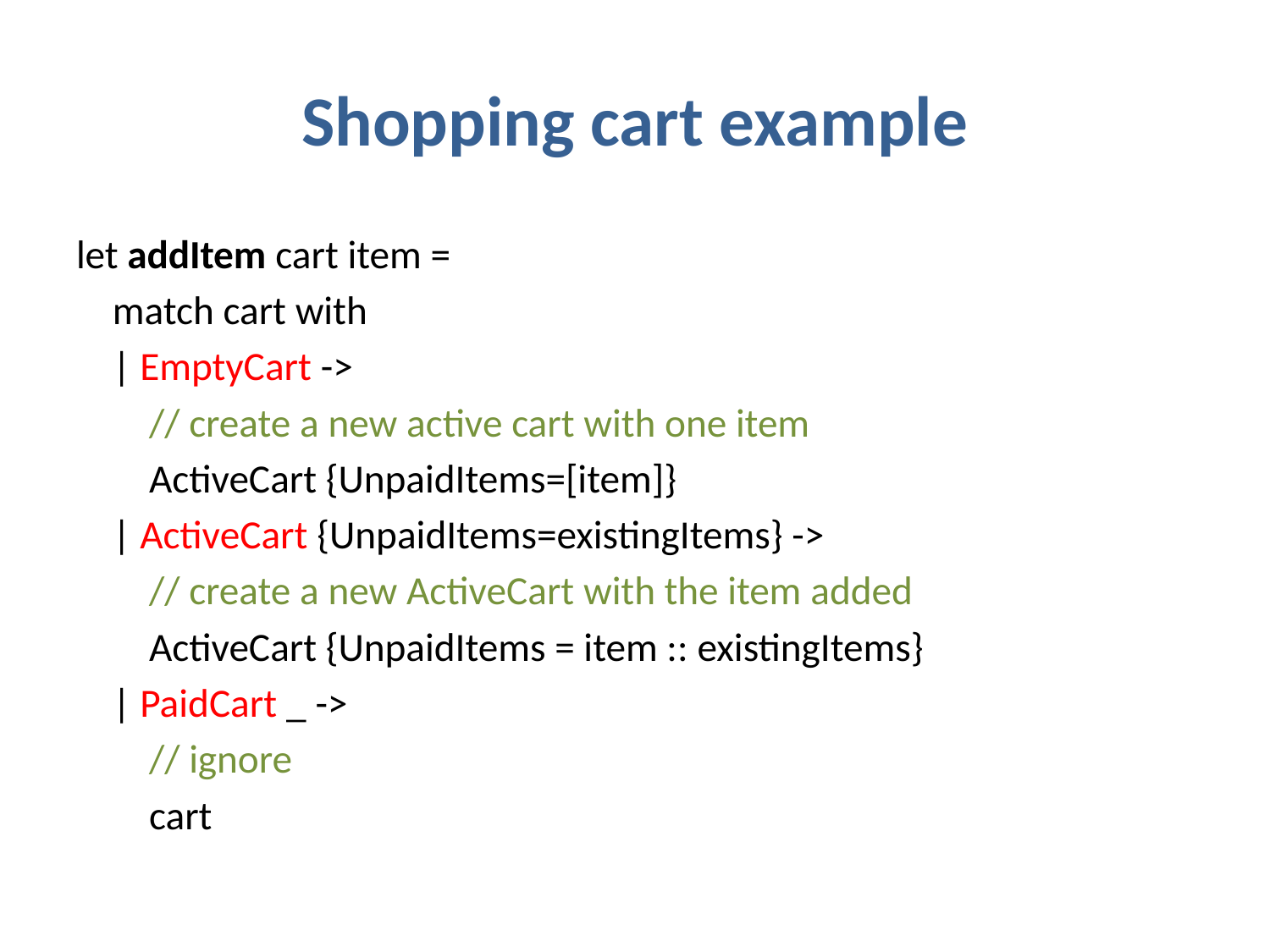

# Shopping cart example
let addItem cart item =
    match cart with
    | EmptyCart ->
        // create a new active cart with one item
        ActiveCart {UnpaidItems=[item]}
    | ActiveCart {UnpaidItems=existingItems} ->
        // create a new ActiveCart with the item added
        ActiveCart {UnpaidItems = item :: existingItems}
    | PaidCart _ ->
        // ignore
        cart